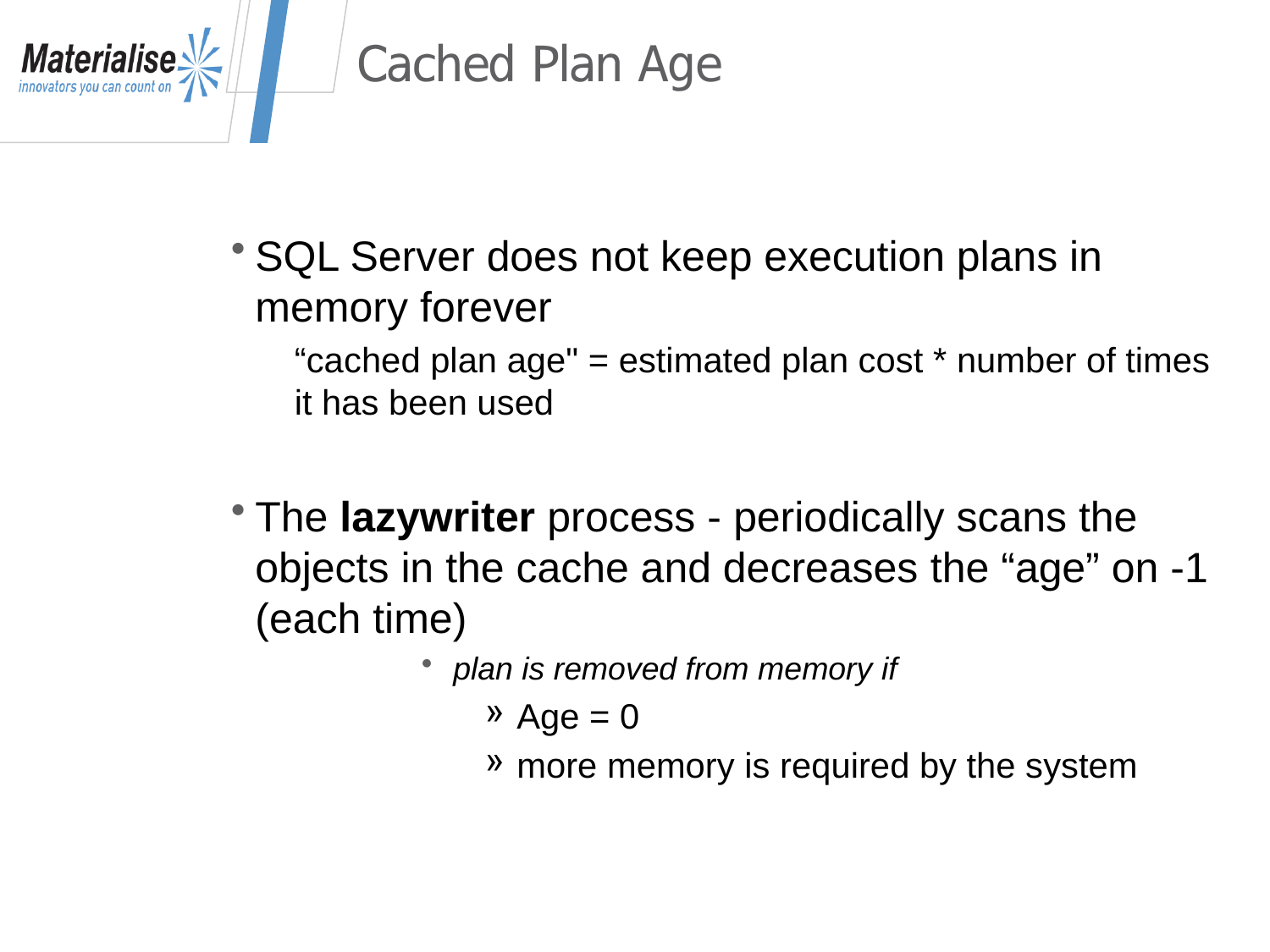

# Cached Plan Age
SQL Server does not keep execution plans in memory forever
“cached plan age" = estimated plan cost * number of times it has been used

The lazywriter process - periodically scans the objects in the cache and decreases the “age” on -1 (each time)
plan is removed from memory if
Age = 0
more memory is required by the system